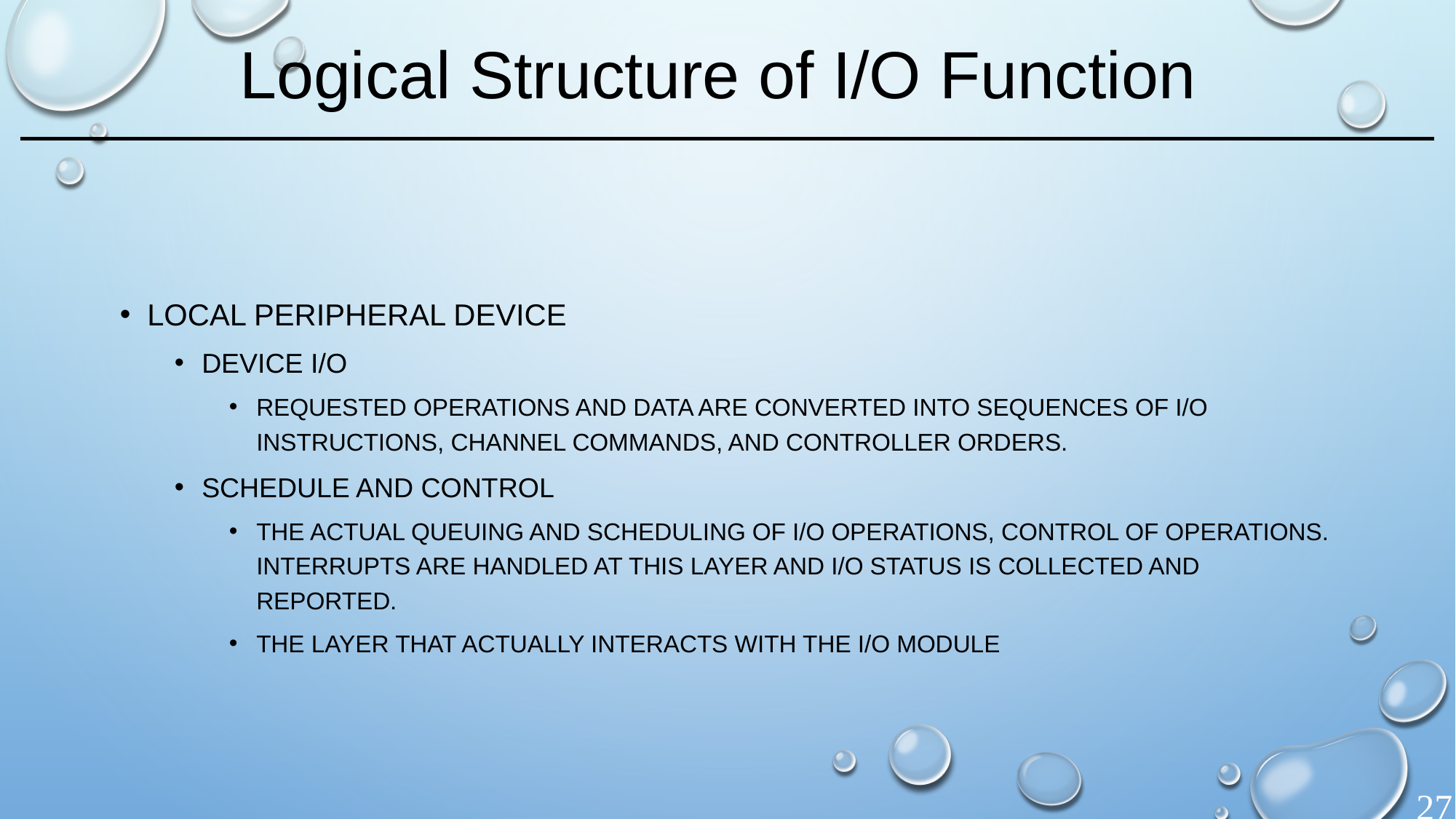

# Logical Structure of I/O Function
Local peripheral device
Device I/O
Requested operations and data are converted into sequences of I/O instructions, channel commands, and controller orders.
Schedule and Control
The actual queuing and scheduling of I/O operations, control of operations. Interrupts are handled at this layer and I/O status is collected and reported.
The layer that actually interacts with the I/O module
27